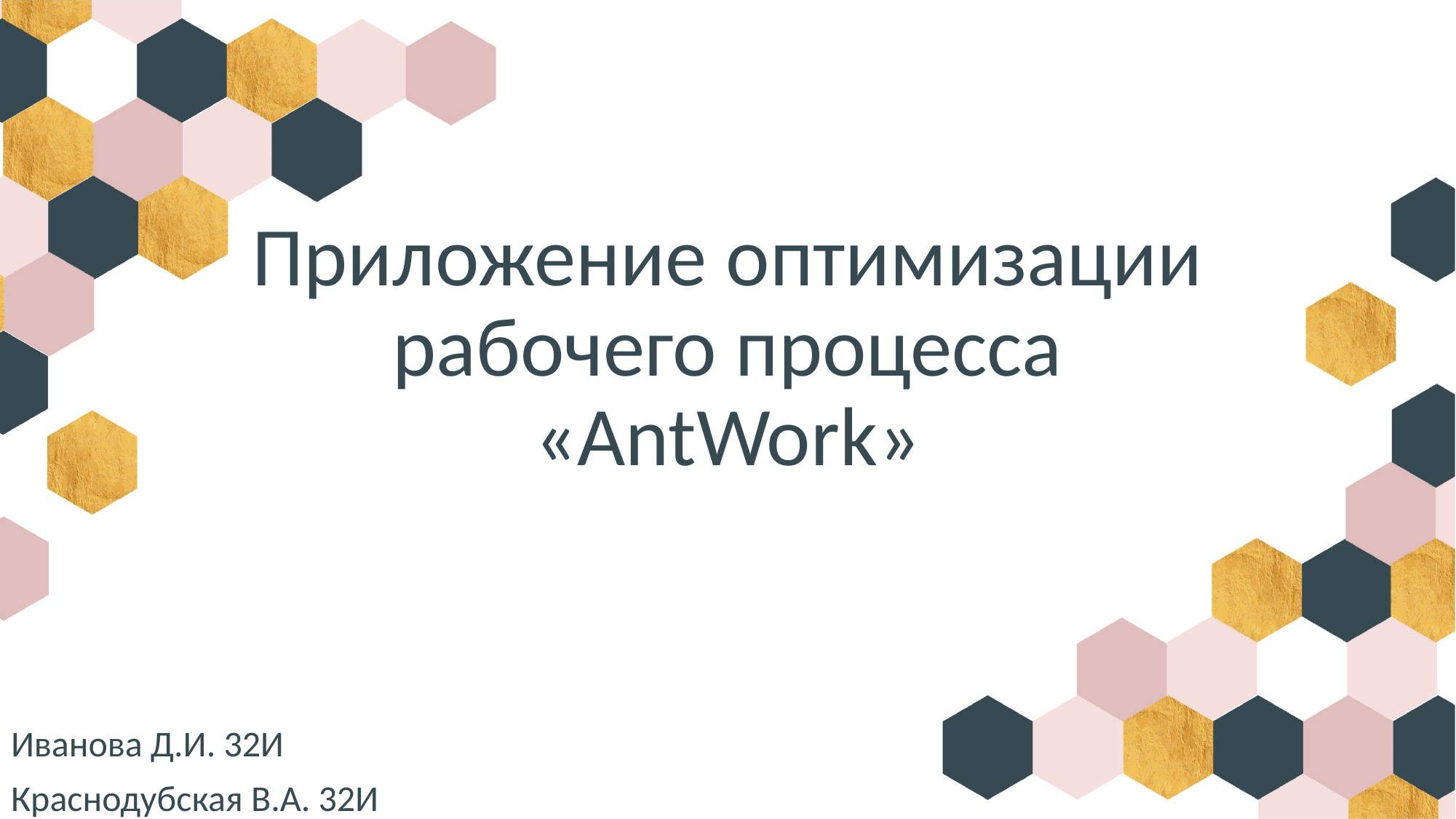

# Приложение оптимизации рабочего процесса «AntWork»
Иванова Д.И. 32И
Краснодубская В.А. 32И